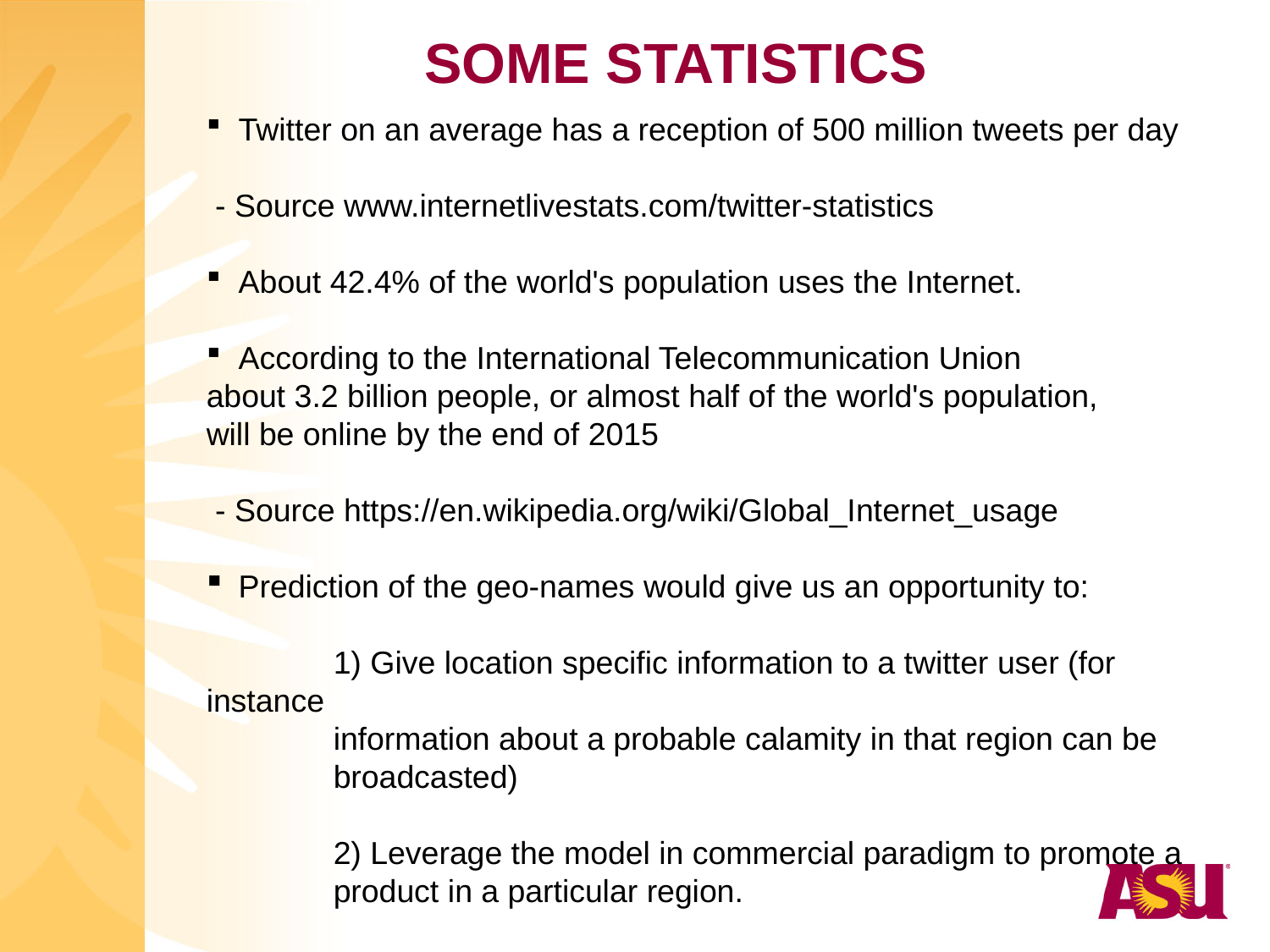

# SOME STATISTICS
Twitter on an average has a reception of 500 million tweets per day

 - Source www.internetlivestats.com/twitter-statistics

About 42.4% of the world's population uses the Internet.

According to the International Telecommunication Union
about 3.2 billion people, or almost half of the world's population,
will be online by the end of 2015

 - Source https://en.wikipedia.org/wiki/Global_Internet_usage

Prediction of the geo-names would give us an opportunity to:

	1) Give location specific information to a twitter user (for instance
	information about a probable calamity in that region can be
	broadcasted)
	2) Leverage the model in commercial paradigm to promote a
	product in a particular region.